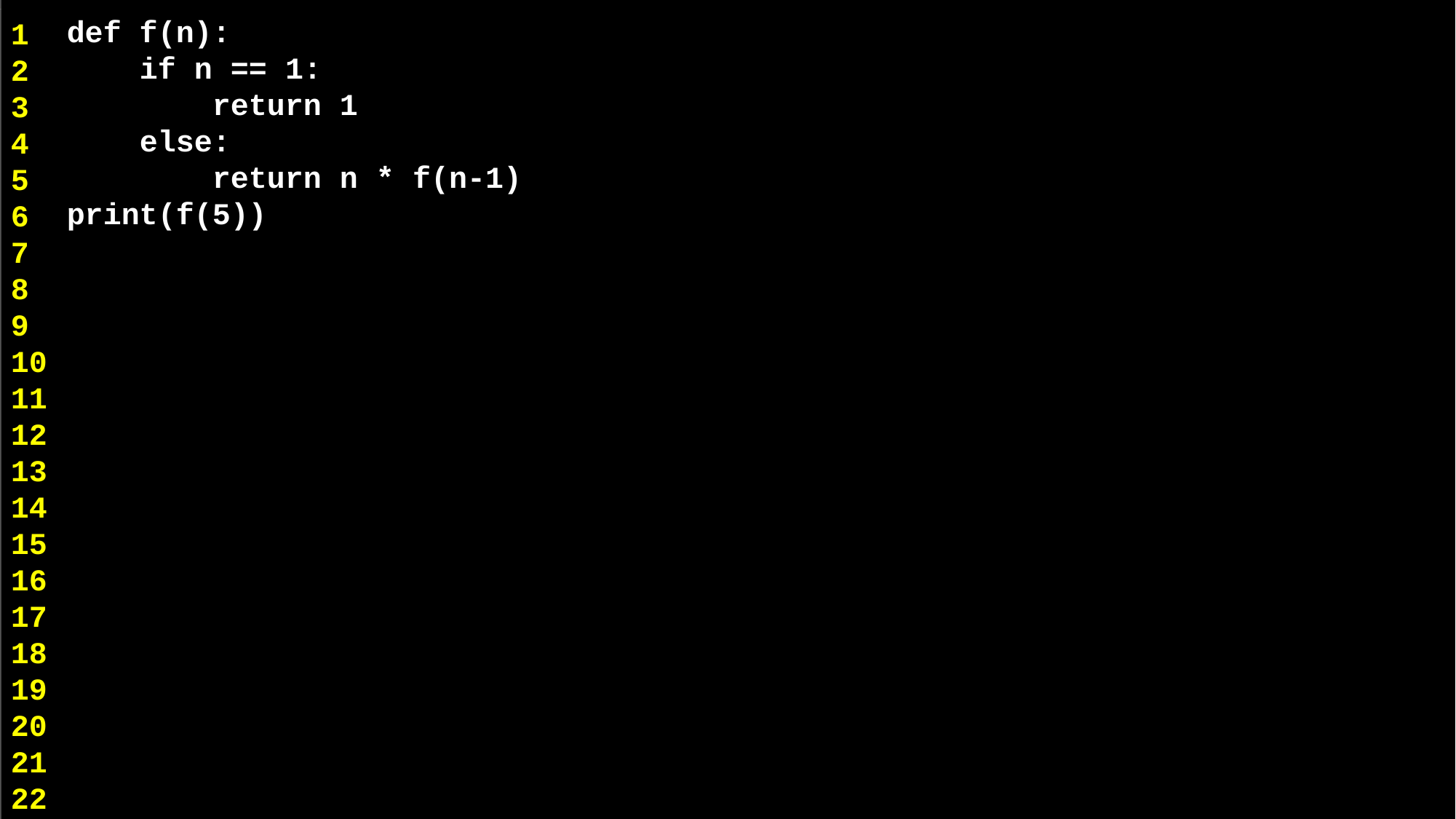

def f(n):
    if n == 1:
        return 1
    else:
        return n * f(n-1)
print(f(5))

1
2
3
4
5
6
7
8
9
10
11
12
13
14
15
16
17
18
19
20
21
22